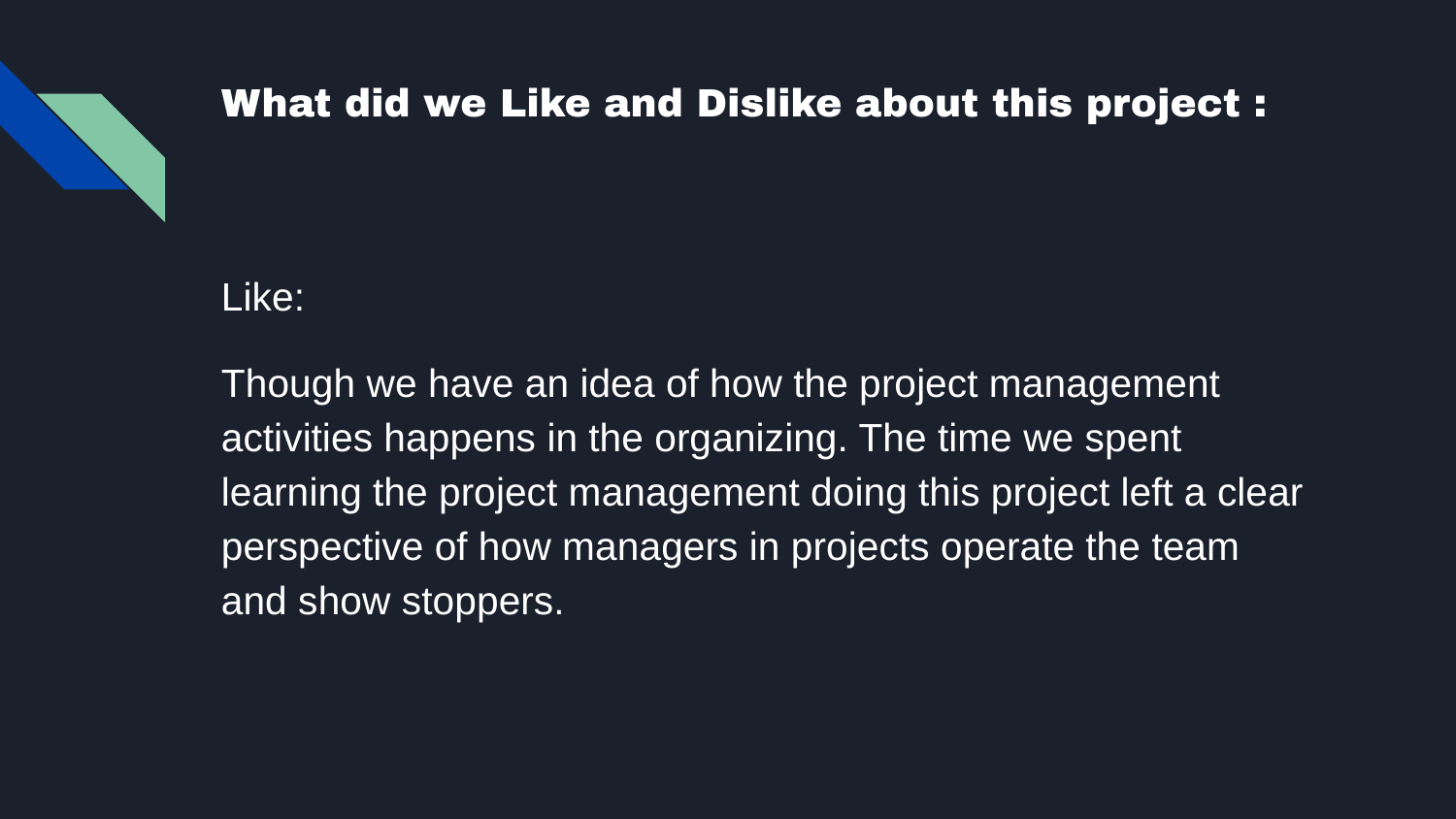

# What did we Like and Dislike about this project :
Like:
Though we have an idea of how the project management activities happens in the organizing. The time we spent learning the project management doing this project left a clear perspective of how managers in projects operate the team and show stoppers.